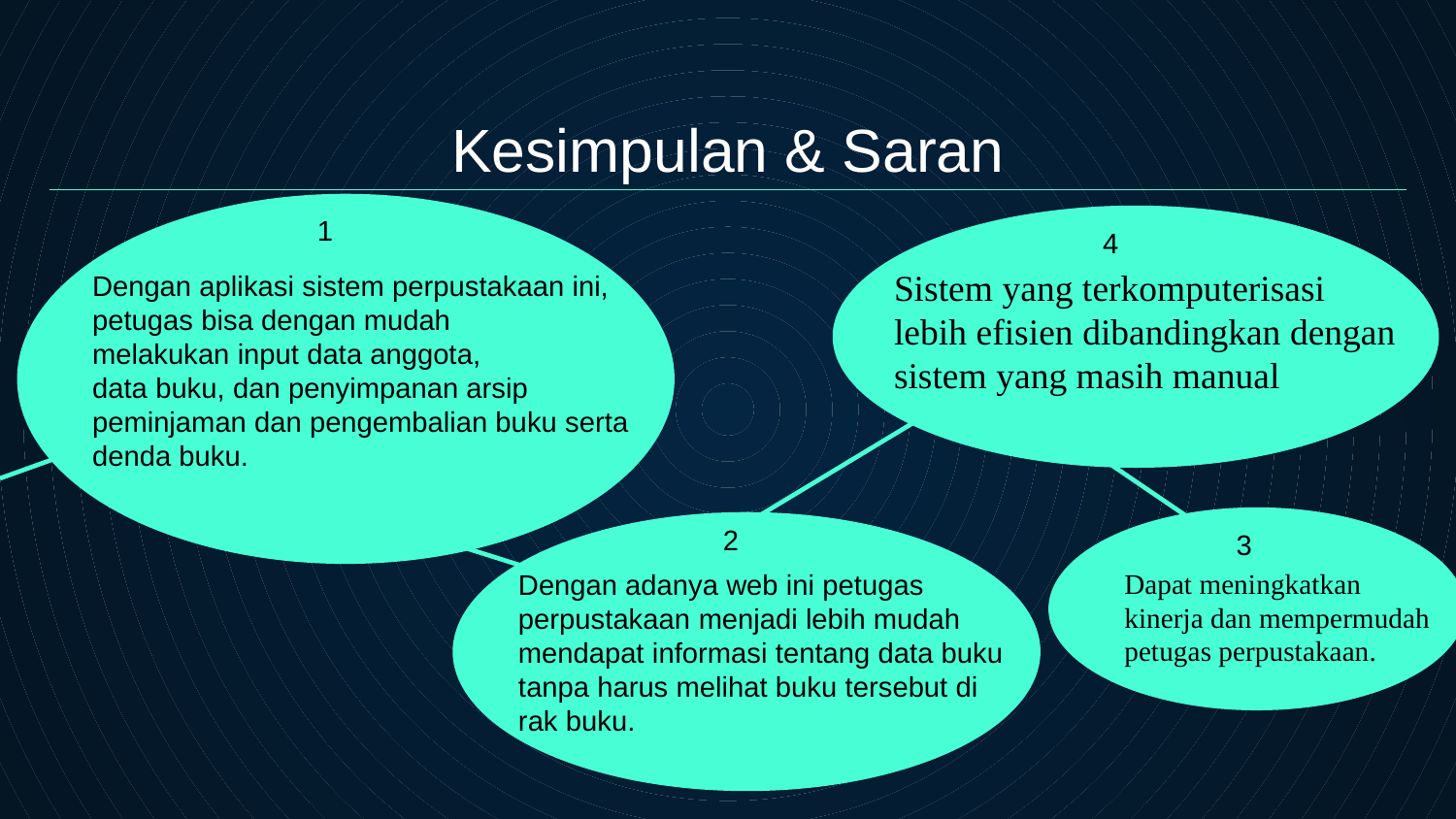

# Kesimpulan & Saran

1

4
Sistem yang terkomputerisasi
lebih efisien dibandingkan dengan
sistem yang masih manual

Dengan aplikasi sistem perpustakaan ini, petugas bisa dengan mudah
melakukan input data anggota,
data buku, dan penyimpanan arsip
peminjaman dan pengembalian buku serta denda buku.

2
3
Dapat meningkatkan
kinerja dan mempermudah
petugas perpustakaan.

Dengan adanya web ini petugas
perpustakaan menjadi lebih mudah
mendapat informasi tentang data buku
tanpa harus melihat buku tersebut di rak buku.